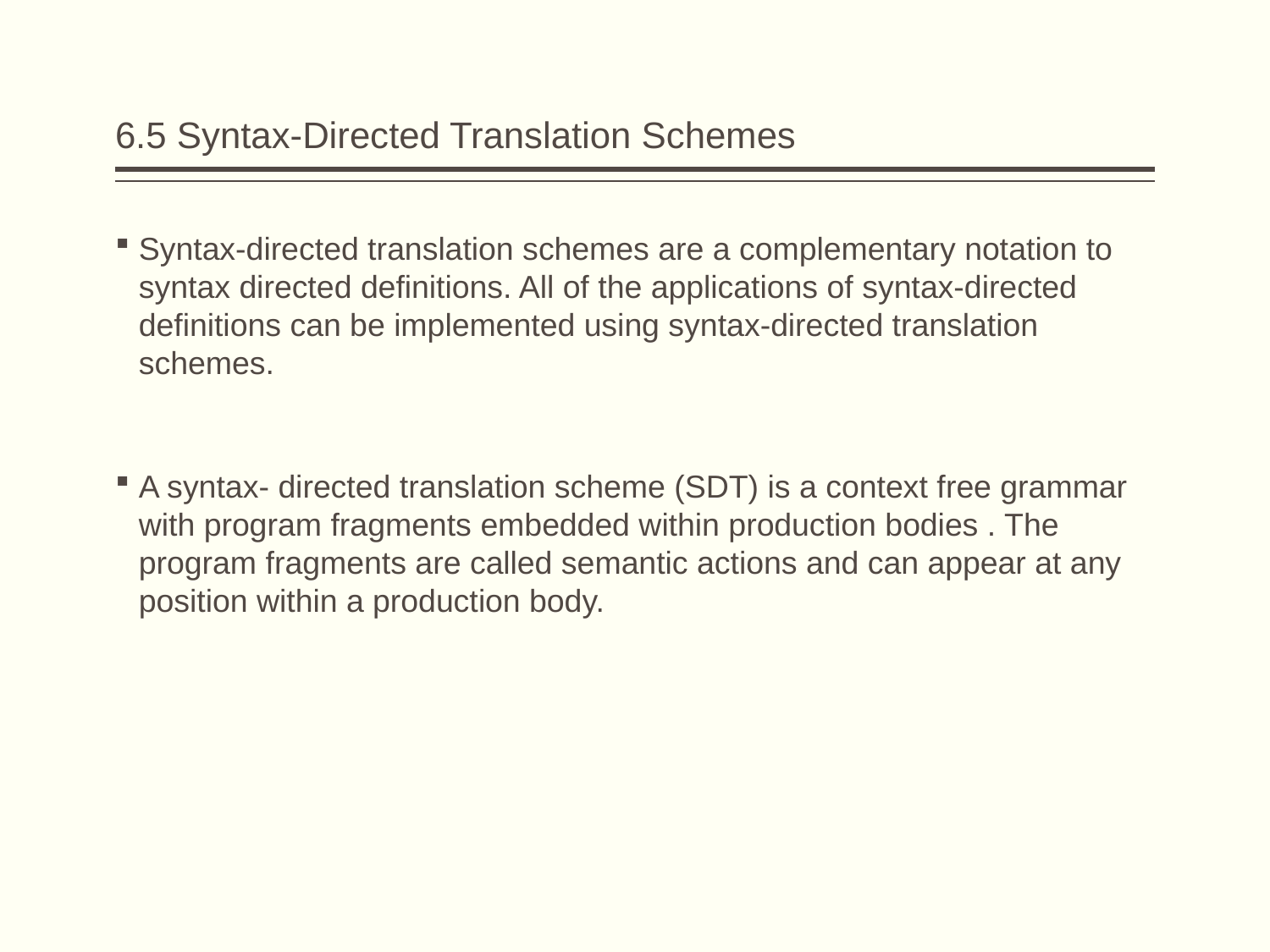

# 6.5 Syntax-Directed Translation Schemes
Syntax-directed translation schemes are a complementary notation to syntax directed definitions. All of the applications of syntax-directed definitions can be implemented using syntax-directed translation schemes.

A syntax- directed translation scheme (SDT) is a context free grammar with program fragments embedded within production bodies . The program fragments are called semantic actions and can appear at any position within a production body.